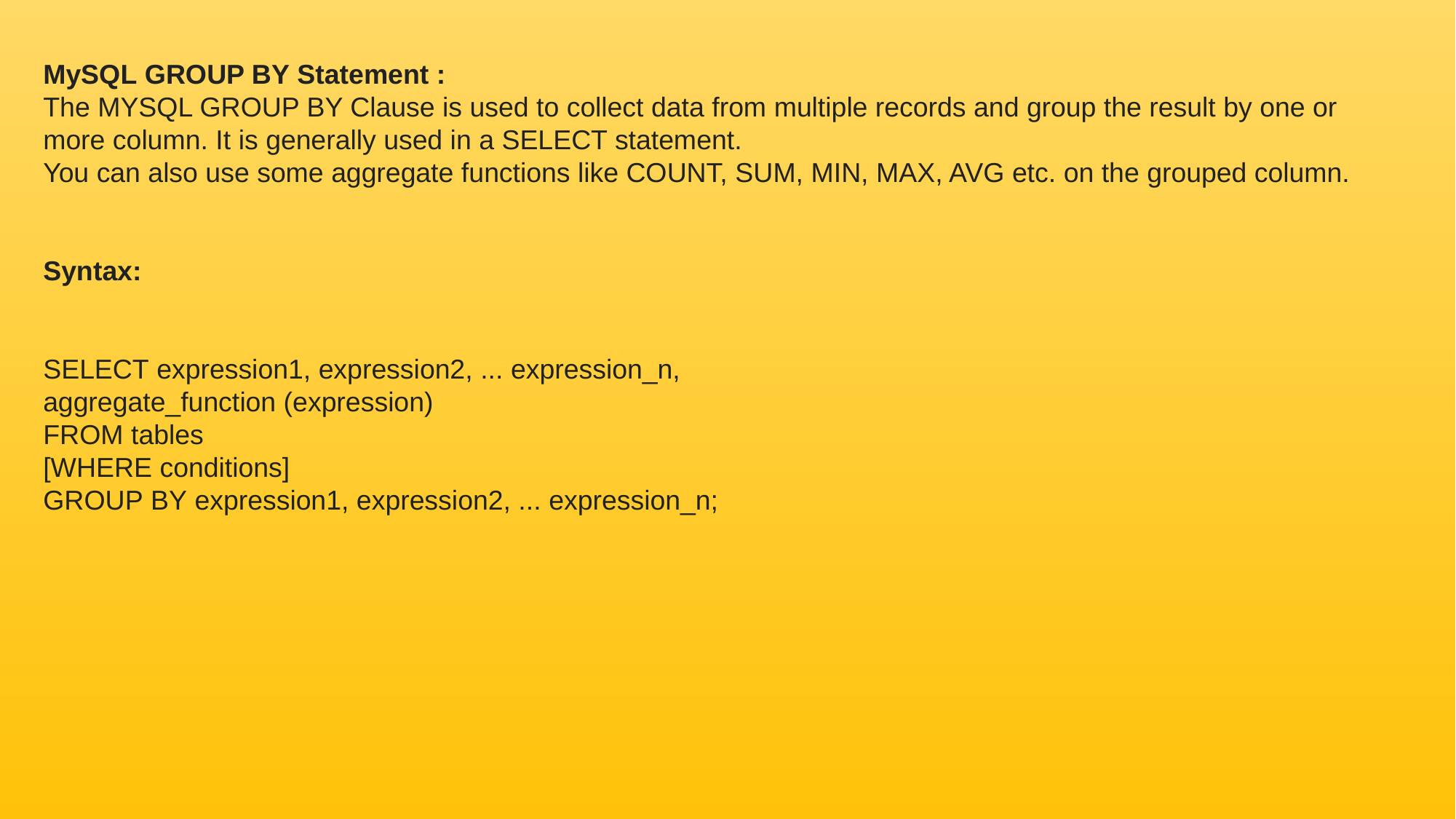

MySQL GROUP BY Statement :
The MYSQL GROUP BY Clause is used to collect data from multiple records and group the result by one or more column. It is generally used in a SELECT statement.
You can also use some aggregate functions like COUNT, SUM, MIN, MAX, AVG etc. on the grouped column.

Syntax:

SELECT expression1, expression2, ... expression_n,
aggregate_function (expression)
FROM tables
[WHERE conditions]
GROUP BY expression1, expression2, ... expression_n;